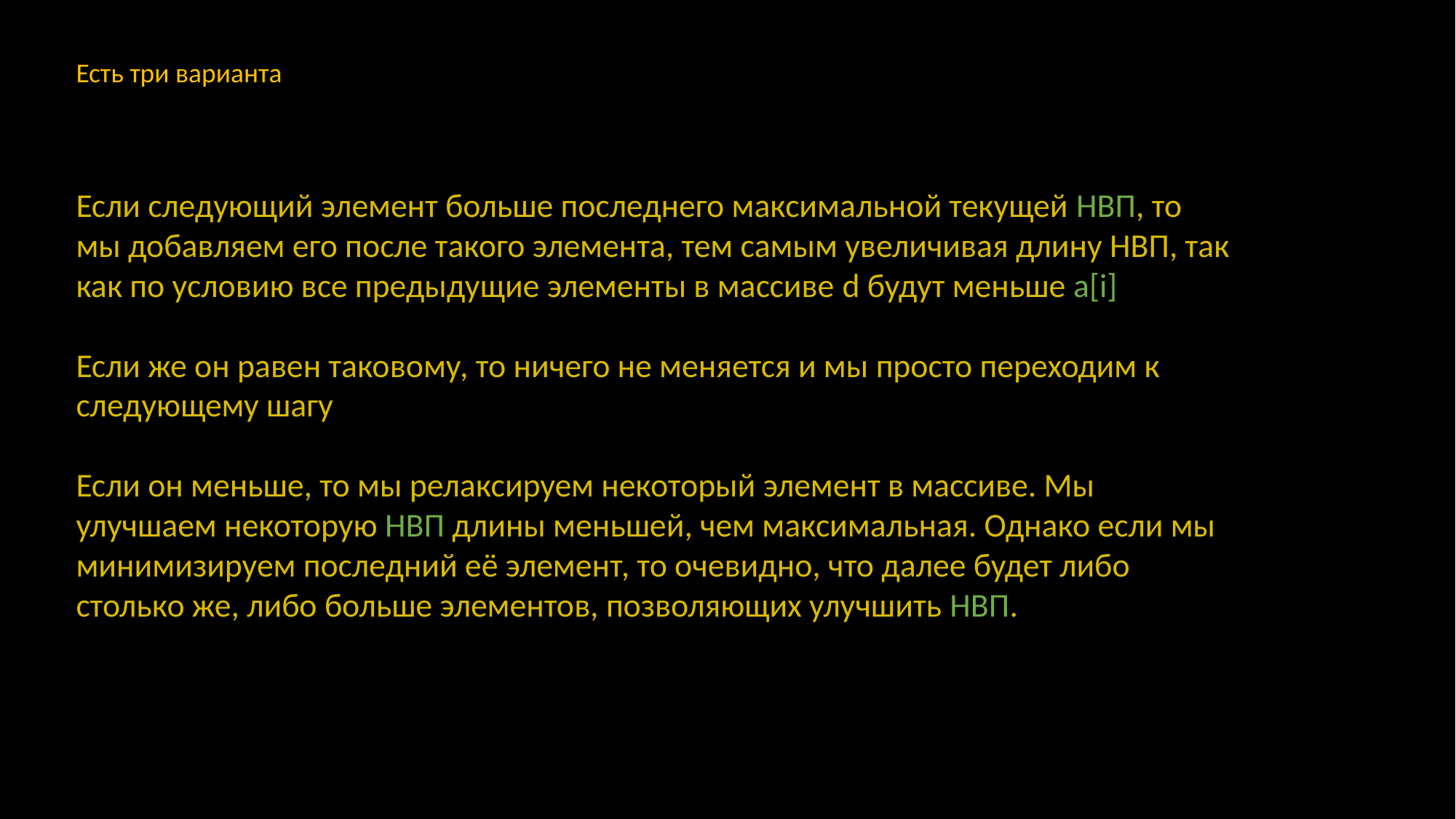

Есть три варианта
Если следующий элемент больше последнего максимальной текущей НВП, то
мы добавляем его после такого элемента, тем самым увеличивая длину НВП, так как по условию все предыдущие элементы в массиве d будут меньше a[i]

Если же он равен таковому, то ничего не меняется и мы просто переходим к следующему шагу

Если он меньше, то мы релаксируем некоторый элемент в массиве. Мы улучшаем некоторую НВП длины меньшей, чем максимальная. Однако если мы минимизируем последний её элемент, то очевидно, что далее будет либо столько же, либо больше элементов, позволяющих улучшить НВП.